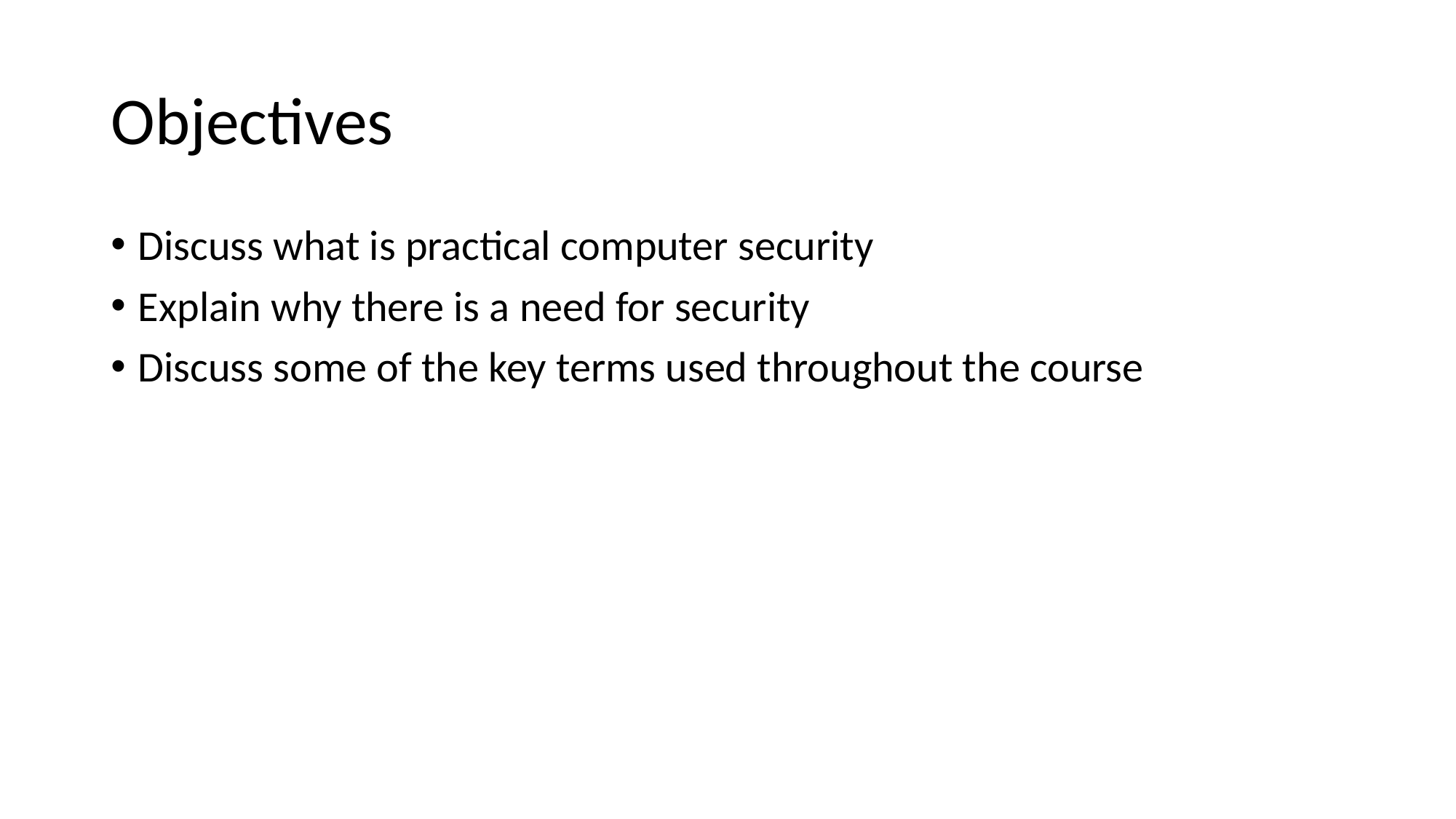

# Objectives
Discuss what is practical computer security
Explain why there is a need for security
Discuss some of the key terms used throughout the course